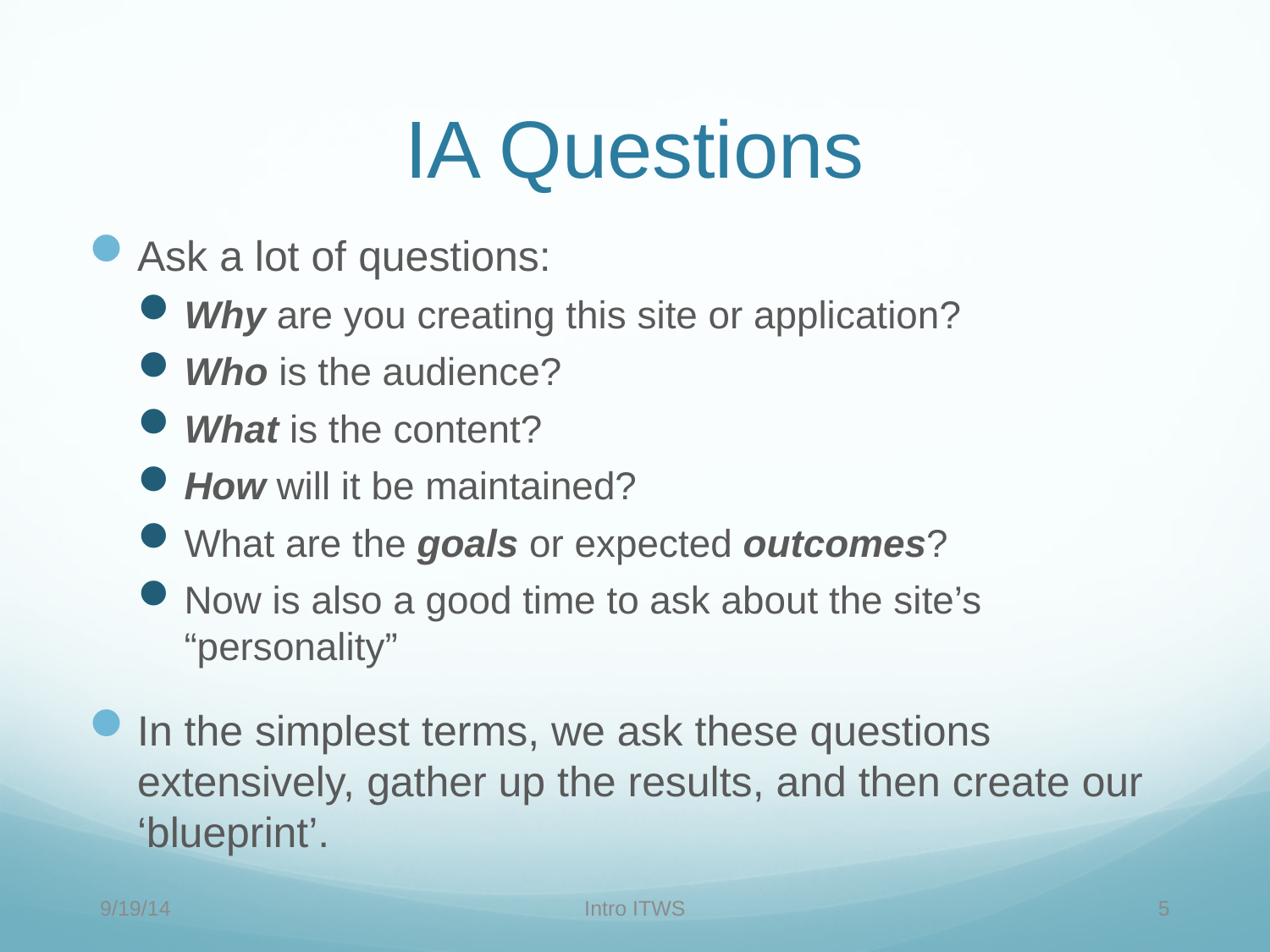

# IA Questions
Ask a lot of questions:
Why are you creating this site or application?
Who is the audience?
What is the content?
How will it be maintained?
What are the goals or expected outcomes?
Now is also a good time to ask about the site’s “personality”
In the simplest terms, we ask these questions extensively, gather up the results, and then create our ‘blueprint’.

9/19/14
Intro ITWS
5